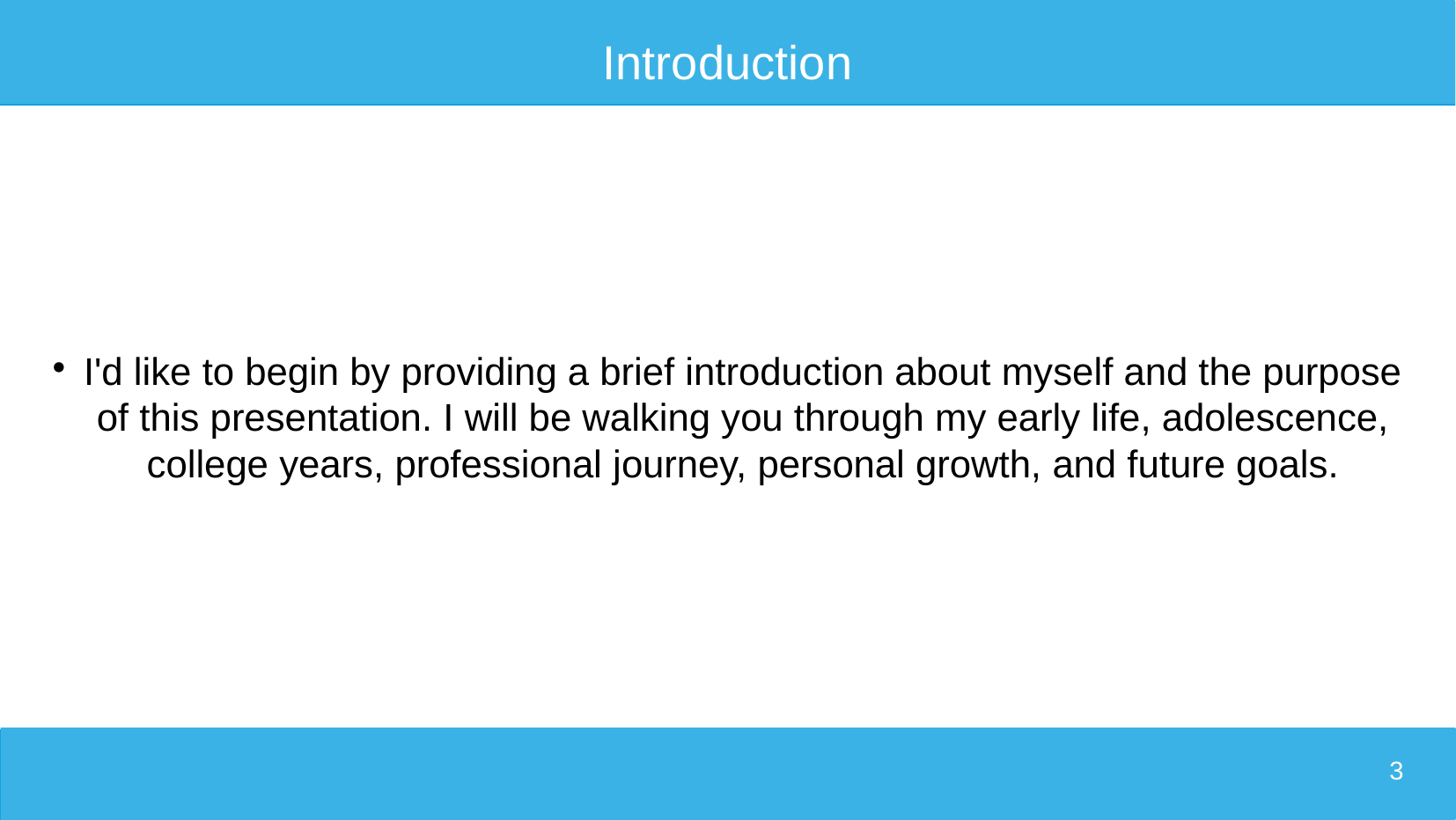

# Introduction
I'd like to begin by providing a brief introduction about myself and the purpose of this presentation. I will be walking you through my early life, adolescence, college years, professional journey, personal growth, and future goals.
3